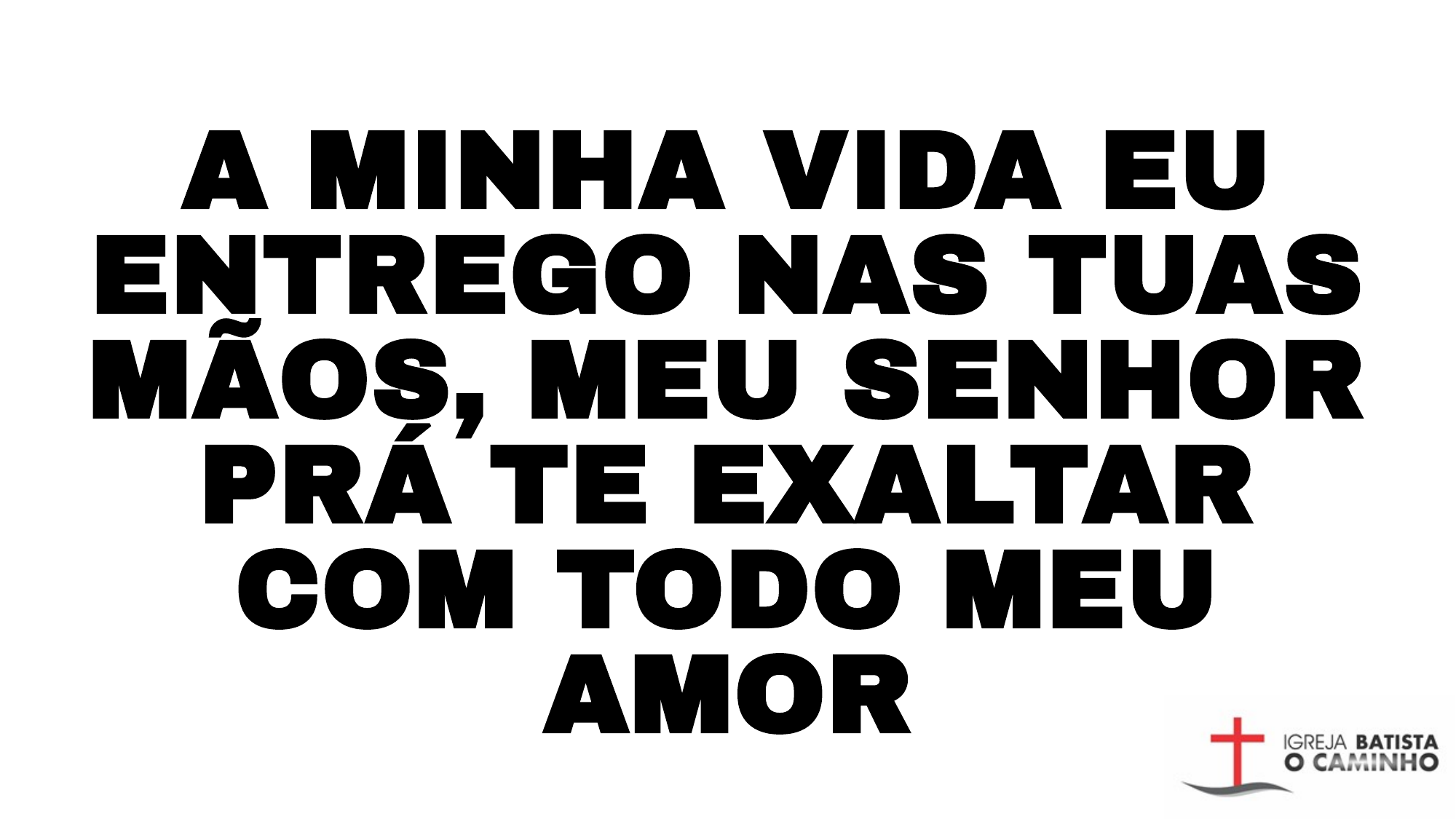

# A MINHA VIDA EU ENTREGO NAS TUAS MÃOS, MEU SENHOR PRÁ TE EXALTAR COM TODO MEU AMOR